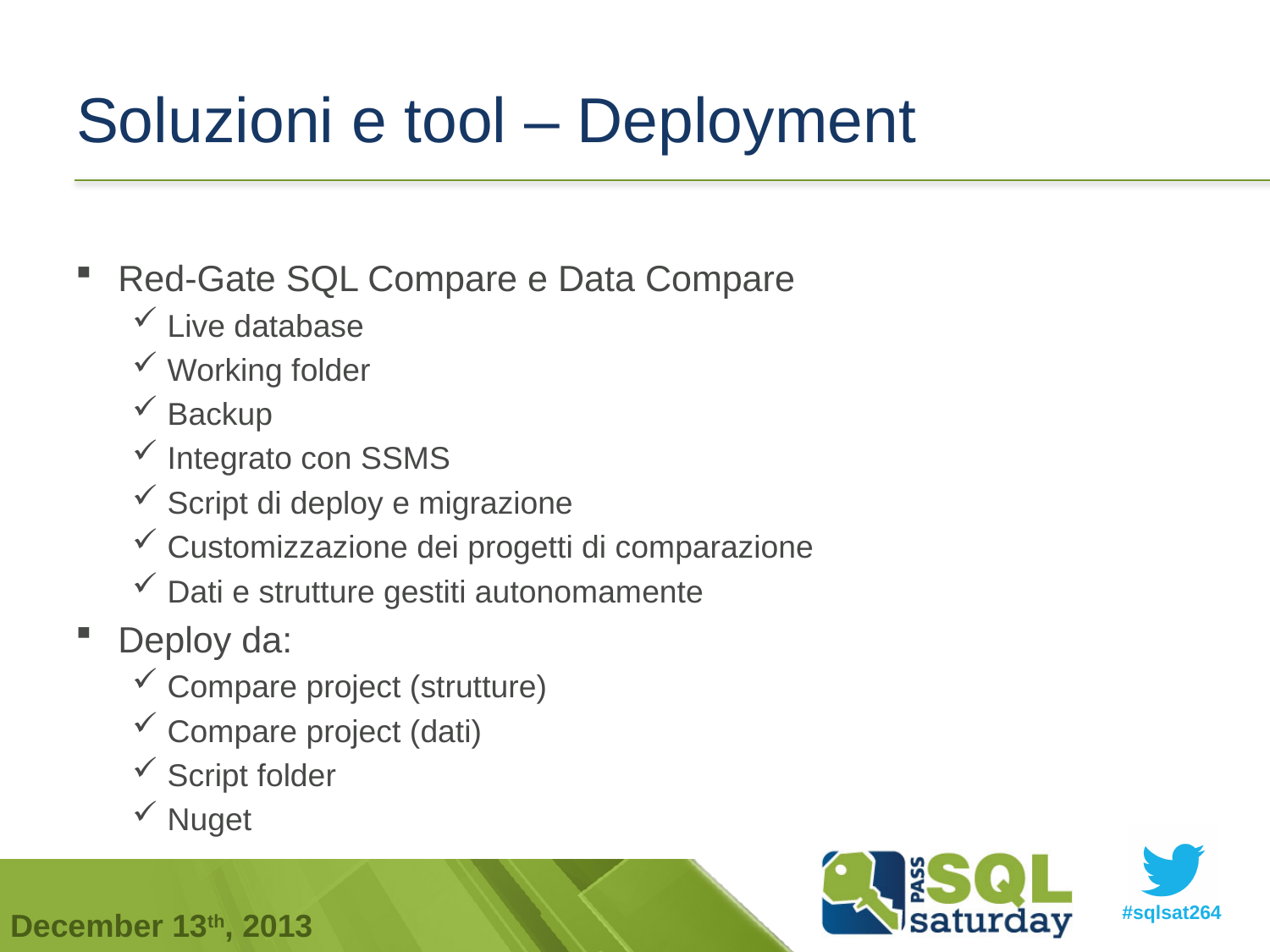

# Soluzioni e tool – Deployment

Red-Gate SQL Compare e Data Compare
Live database
Working folder
Backup
Integrato con SSMS
Script di deploy e migrazione
Customizzazione dei progetti di comparazione
Dati e strutture gestiti autonomamente
Deploy da:
Compare project (strutture)
Compare project (dati)
Script folder
Nuget